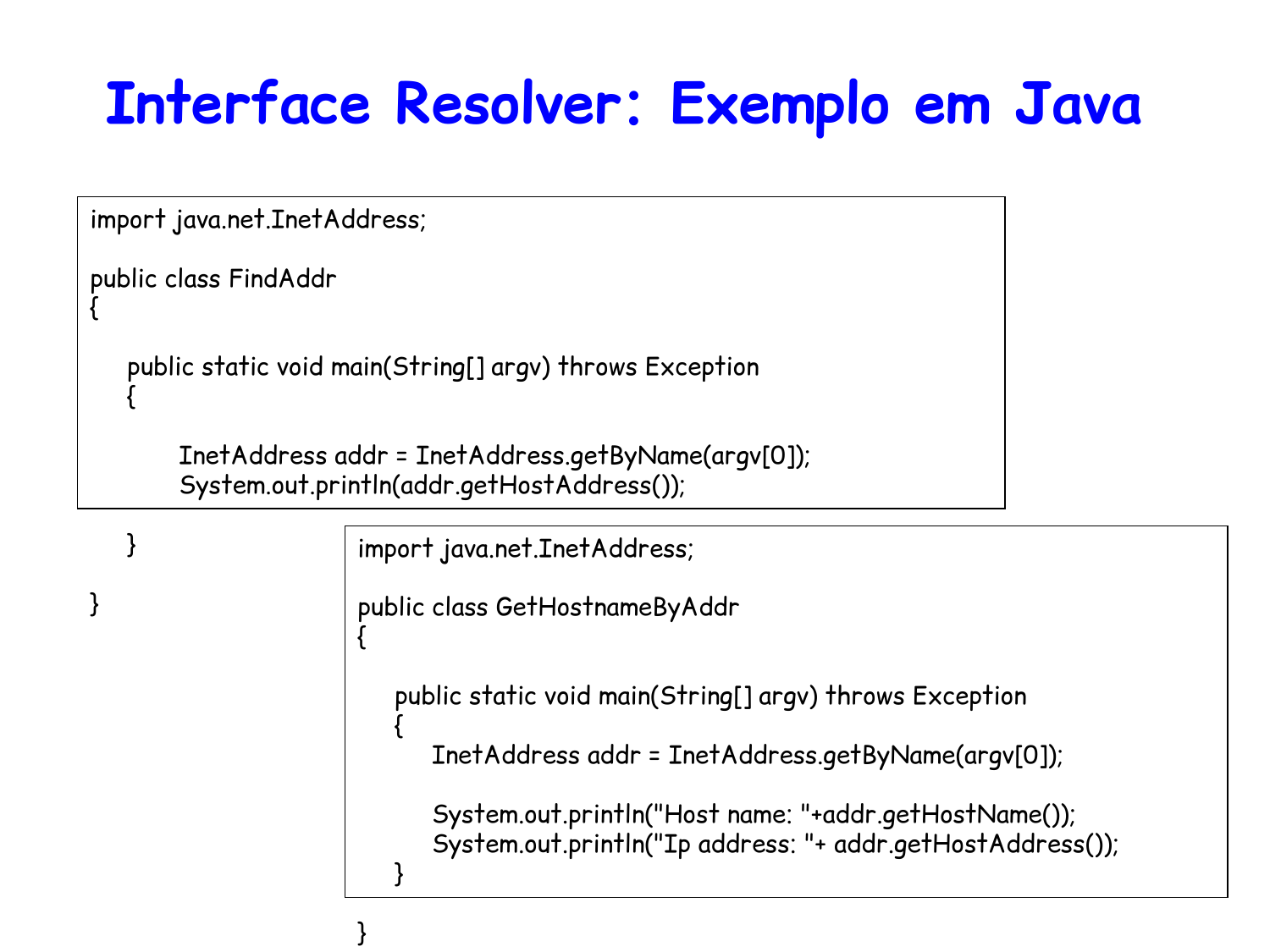

# Interface Resolver: Exemplo em Java
import java.net.InetAddress;

public class FindAddr
{
     public static void main(String[] argv) throws Exception
     {
            InetAddress addr = InetAddress.getByName(argv[0]);
            System.out.println(addr.getHostAddress());
     }
}
import java.net.InetAddress;

public class GetHostnameByAddr
{
     public static void main(String[] argv) throws Exception
     {
          InetAddress addr = InetAddress.getByName(argv[0]);
          System.out.println("Host name: "+addr.getHostName());
          System.out.println("Ip address: "+ addr.getHostAddress());
     }
}